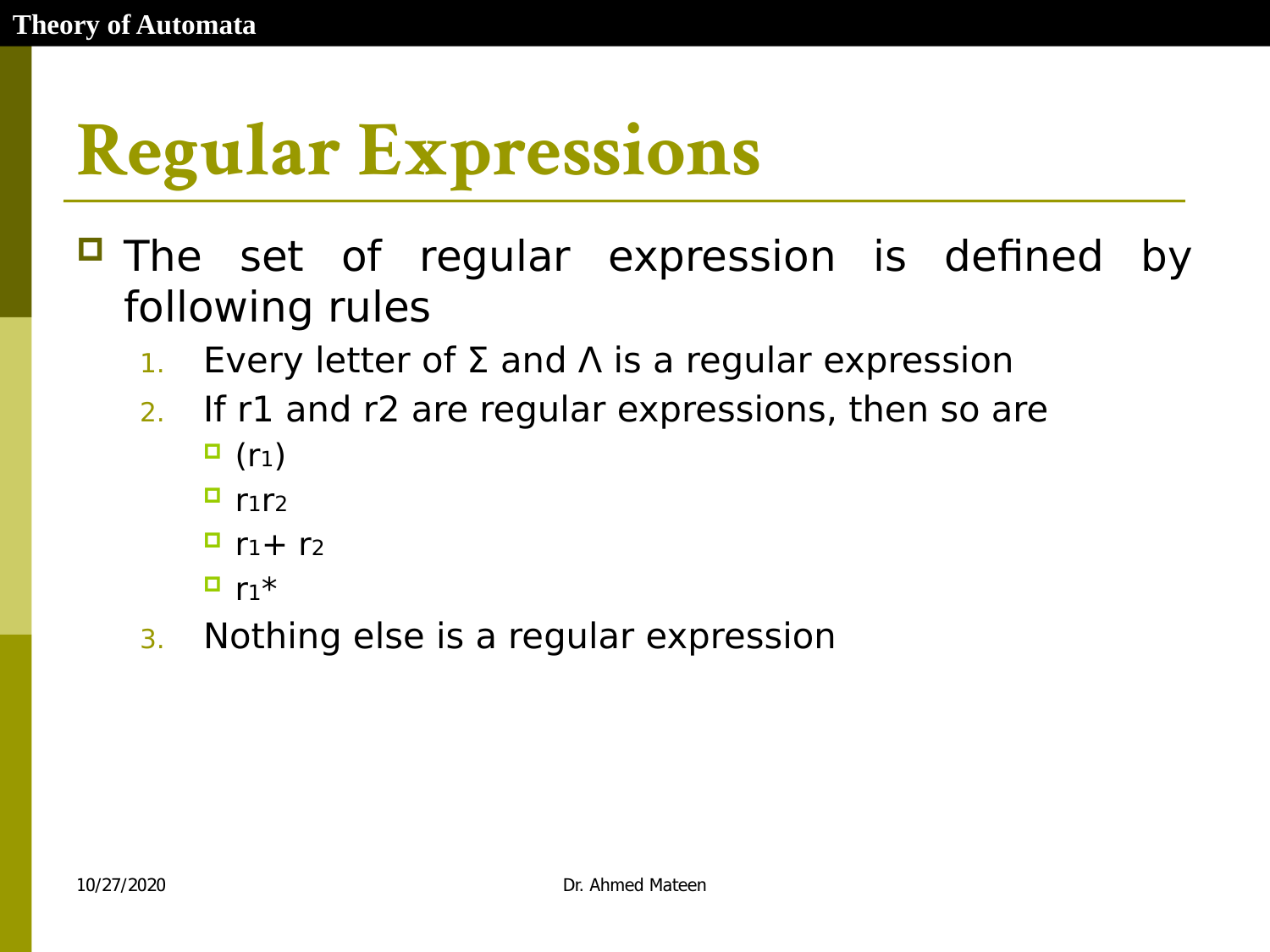

Theory of Automata
# Regular Expressions
The set of regular expression is defined by following rules
Every letter of Σ and Λ is a regular expression
If r1 and r2 are regular expressions, then so are
(r1)
r1r2
r1+ r2
r1*
Nothing else is a regular expression
10/27/2020
Dr. Ahmed Mateen